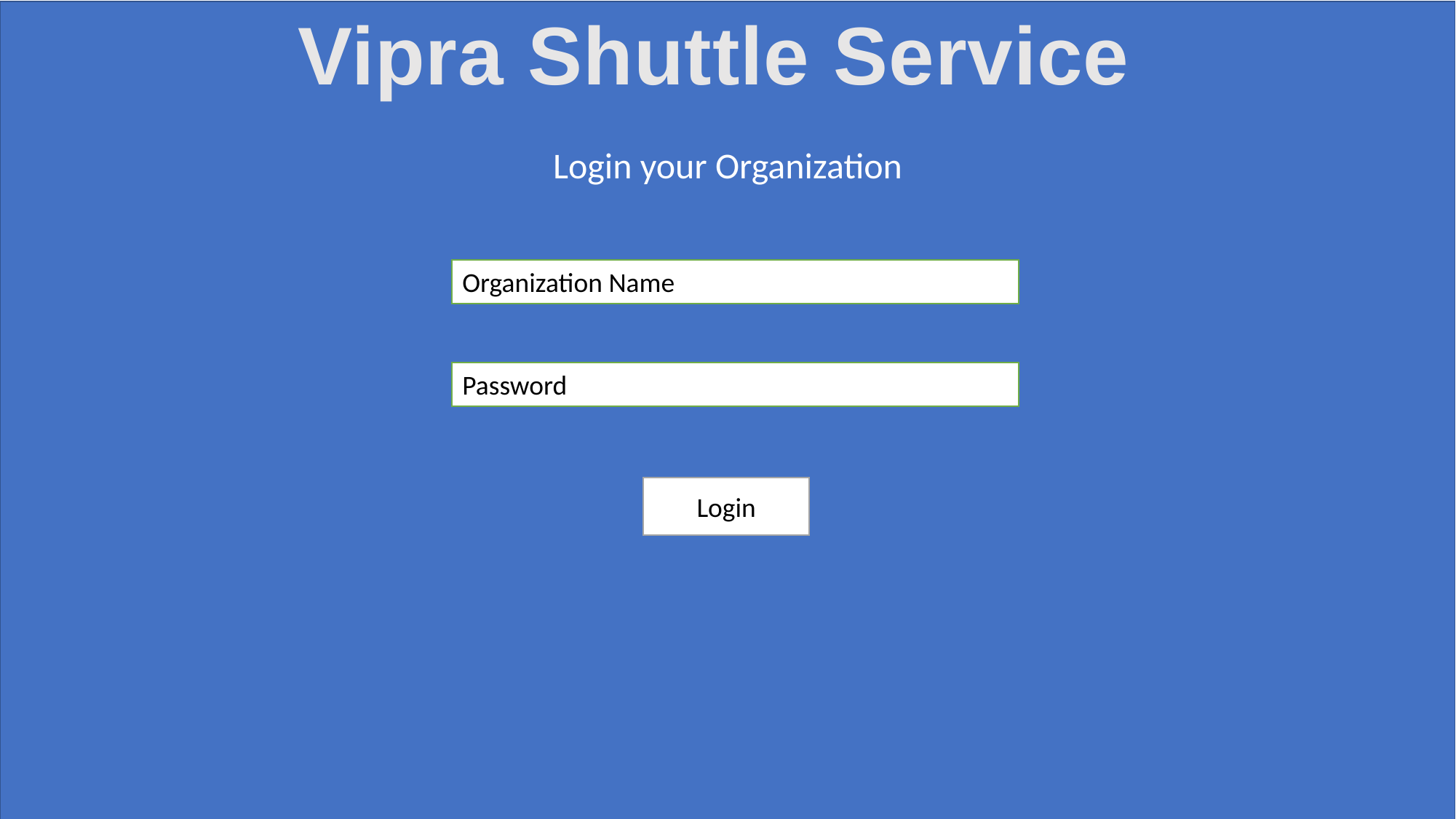

Vipra Shuttle Service

Login your Organization
Organization Name
Password
Login